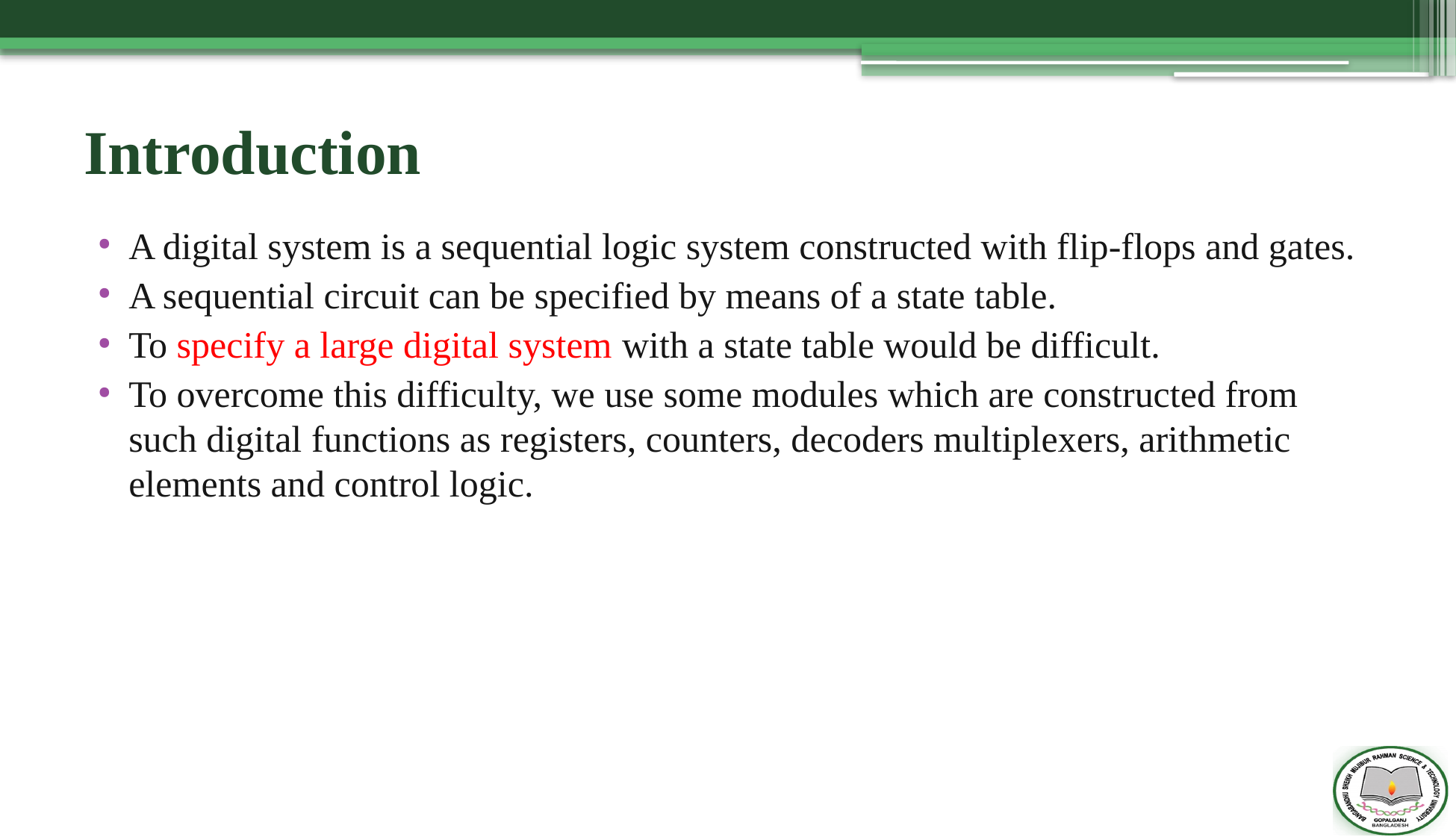

# Introduction
A digital system is a sequential logic system constructed with flip-flops and gates.
A sequential circuit can be specified by means of a state table.
To specify a large digital system with a state table would be difficult.
To overcome this difficulty, we use some modules which are constructed from such digital functions as registers, counters, decoders multiplexers, arithmetic elements and control logic.